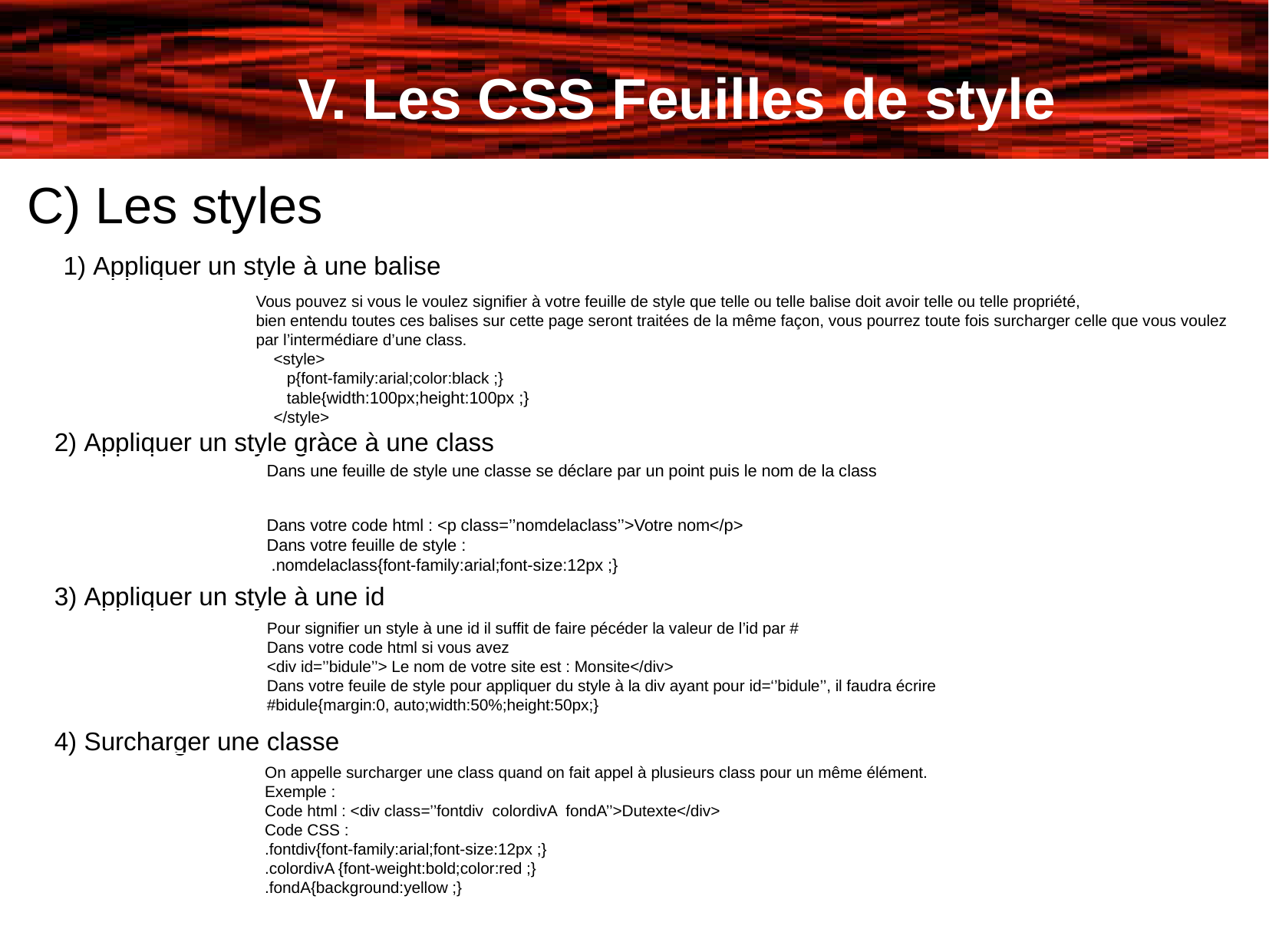

V. Les CSS Feuilles de style
C) Les styles
1) Appliquer un style à une balise
Vous pouvez si vous le voulez signifier à votre feuille de style que telle ou telle balise doit avoir telle ou telle propriété,
bien entendu toutes ces balises sur cette page seront traitées de la même façon, vous pourrez toute fois surcharger celle que vous voulez par l’intermédiare d’une class.
    <style>
       p{font-family:arial;color:black ;}
       table{width:100px;height:100px ;}
    </style>
2) Appliquer un style gràce à une class
Dans une feuille de style une classe se déclare par un point puis le nom de la class

Dans votre code html : <p class=’’nomdelaclass’’>Votre nom</p>
Dans votre feuille de style :
 .nomdelaclass{font-family:arial;font-size:12px ;}
3) Appliquer un style à une id
Pour signifier un style à une id il suffit de faire pécéder la valeur de l’id par #
Dans votre code html si vous avez
<div id=’’bidule’’> Le nom de votre site est : Monsite</div>
Dans votre feuile de style pour appliquer du style à la div ayant pour id=‘’bidule’’, il faudra écrire
#bidule{margin:0, auto;width:50%;height:50px;}
4) Surcharger une classe
On appelle surcharger une class quand on fait appel à plusieurs class pour un même élément.
Exemple :
Code html : <div class=’’fontdiv  colordivA  fondA’’>Dutexte</div>
Code CSS :
.fontdiv{font-family:arial;font-size:12px ;}
.colordivA {font-weight:bold;color:red ;}
.fondA{background:yellow ;}